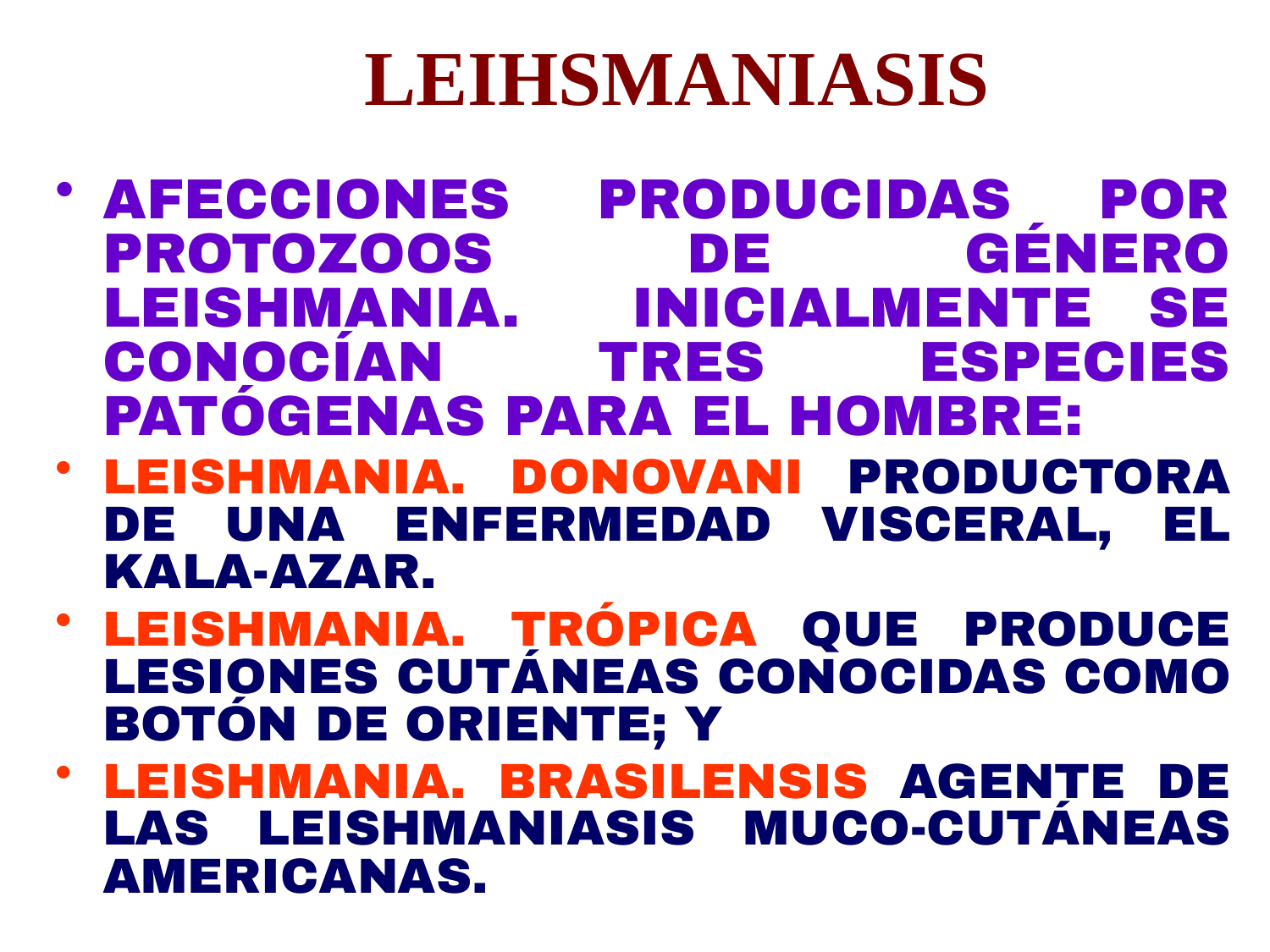

# LEIHSMANIASIS
AFECCIONES PRODUCIDAS POR PROTOZOOS DE GÉNERO LEISHMANIA.  INICIALMENTE SE CONOCÍAN TRES ESPECIES PATÓGENAS PARA EL HOMBRE:
LEISHMANIA. DONOVANI PRODUCTORA DE UNA ENFERMEDAD VISCERAL, EL KALA-AZAR.
LEISHMANIA. TRÓPICA QUE PRODUCE LESIONES CUTÁNEAS CONOCIDAS COMO BOTÓN DE ORIENTE; Y
LEISHMANIA. BRASILENSIS AGENTE DE LAS LEISHMANIASIS MUCO-CUTÁNEAS AMERICANAS.